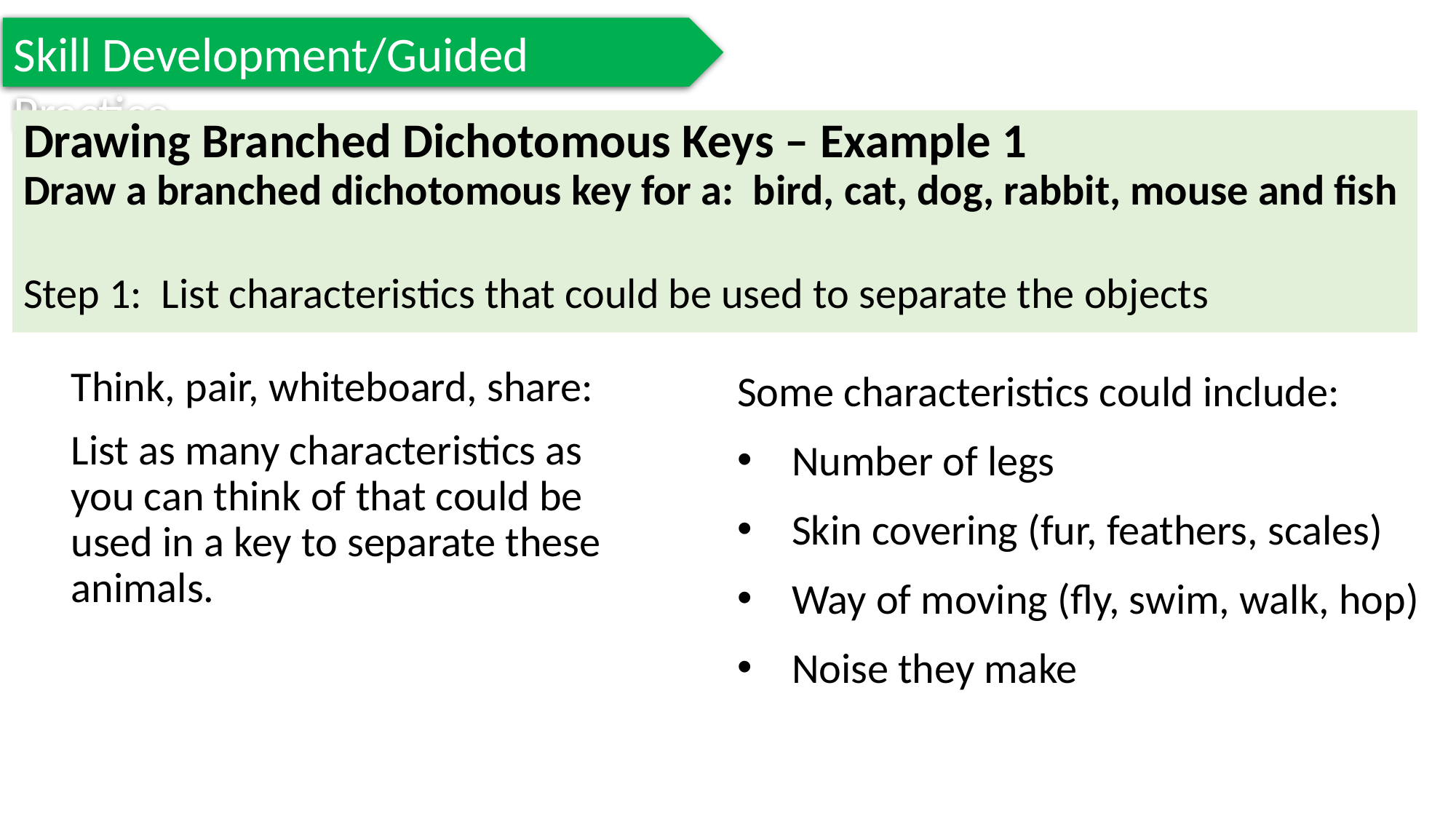

Skill Development/Guided Practice
Drawing Branched Dichotomous Keys – Example 1
Draw a branched dichotomous key for a:  bird, cat, dog, rabbit, mouse and fish

Step 1:  List characteristics that could be used to separate the objects
Think, pair, whiteboard, share:
List as many characteristics as you can think of that could be used in a key to separate these animals.

Some characteristics could include:
Number of legs
Skin covering (fur, feathers, scales)
Way of moving (fly, swim, walk, hop)
Noise they make